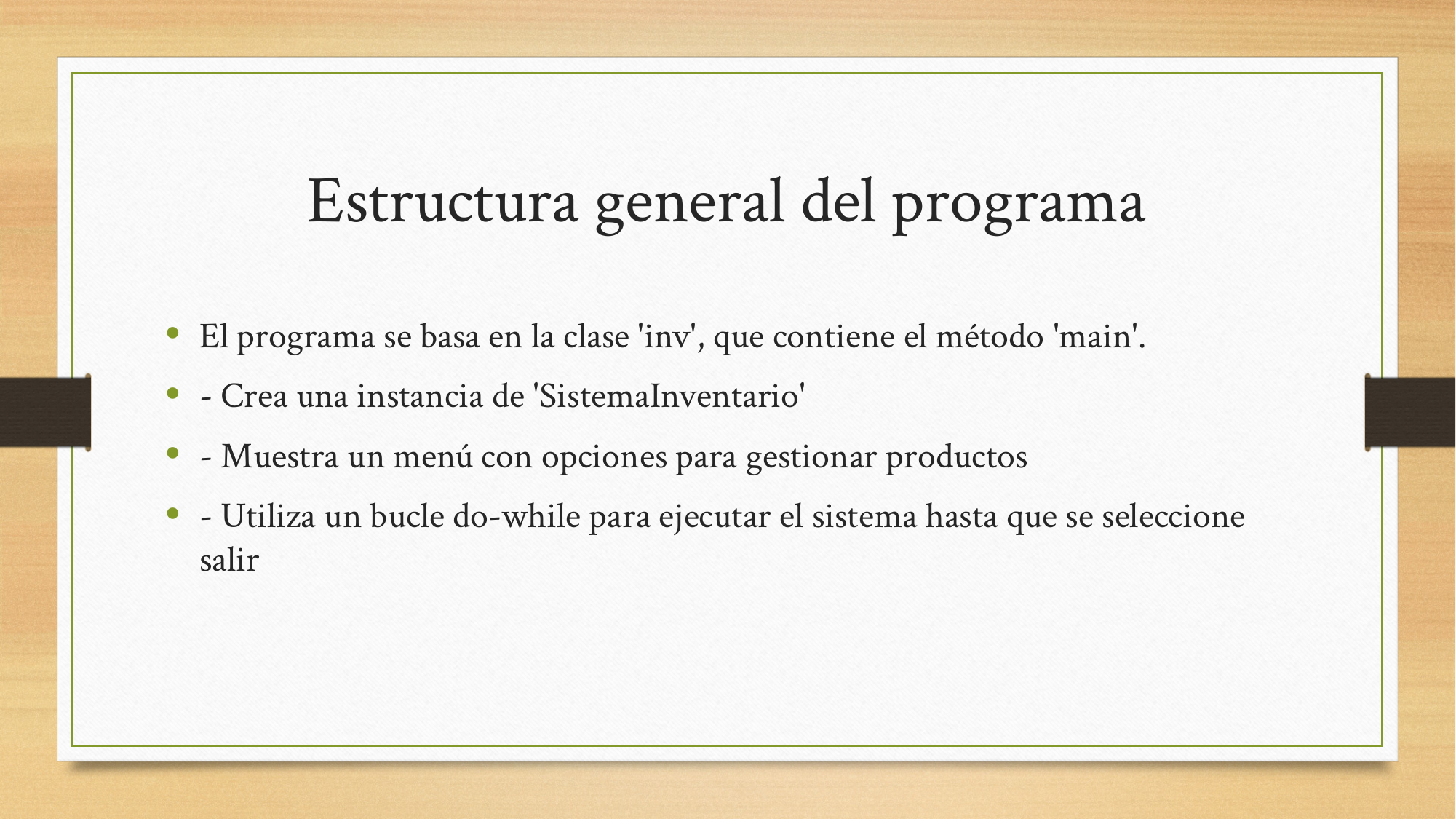

# Estructura general del programa
El programa se basa en la clase 'inv', que contiene el método 'main'.
- Crea una instancia de 'SistemaInventario'
- Muestra un menú con opciones para gestionar productos
- Utiliza un bucle do-while para ejecutar el sistema hasta que se seleccione salir